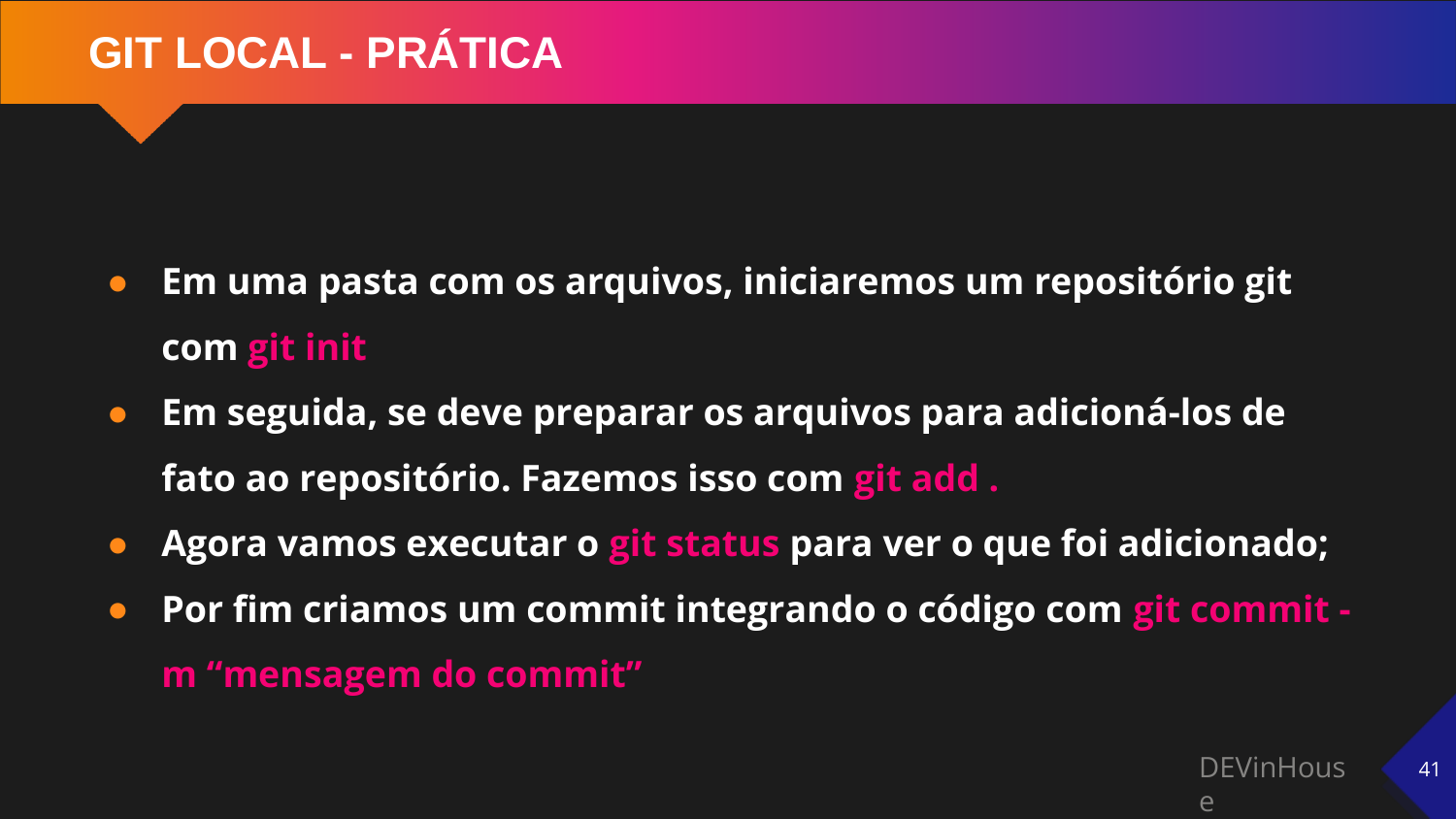

# GIT LOCAL - PRÁTICA
Em uma pasta com os arquivos, iniciaremos um repositório git com git init
Em seguida, se deve preparar os arquivos para adicioná-los de fato ao repositório. Fazemos isso com git add .
Agora vamos executar o git status para ver o que foi adicionado;
Por fim criamos um commit integrando o código com git commit -m “mensagem do commit”
41